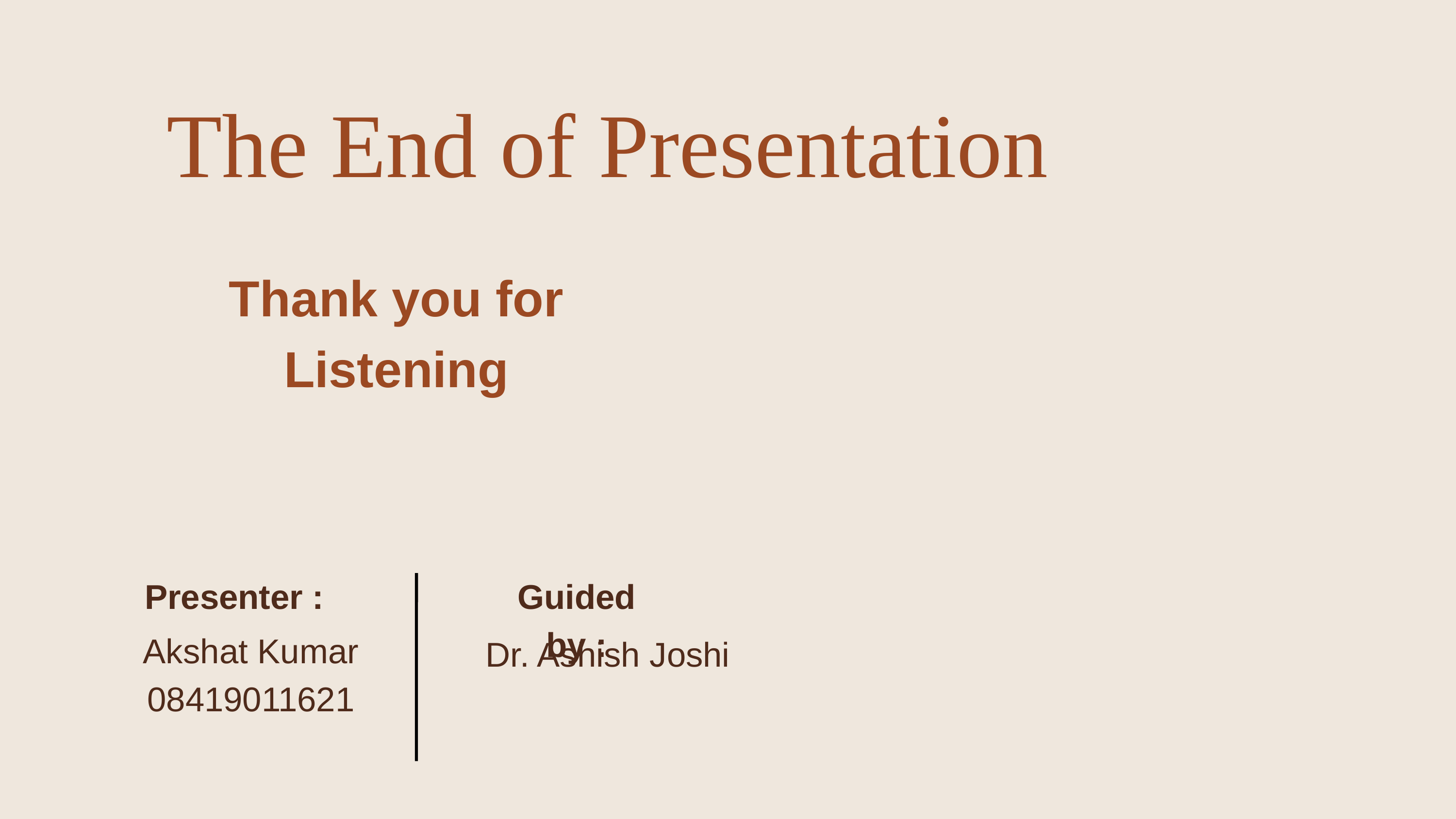

The End of Presentation
Thank you for Listening
Presenter :
Guided by :

Akshat Kumar
08419011621
Dr. Ashish Joshi